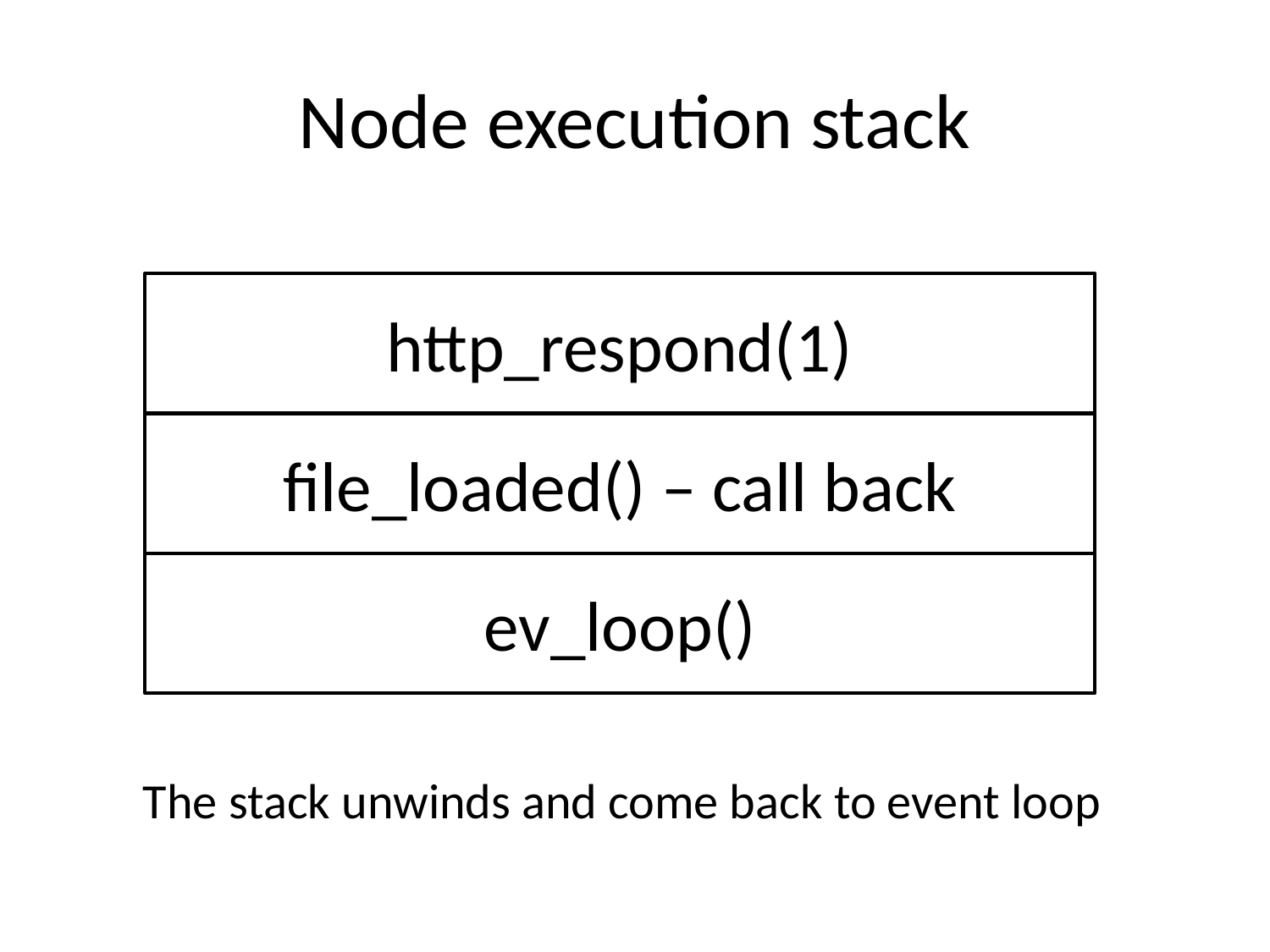

# Node execution stack
http_respond(1)
file_loaded() – call back
ev_loop()
The stack unwinds and come back to event loop